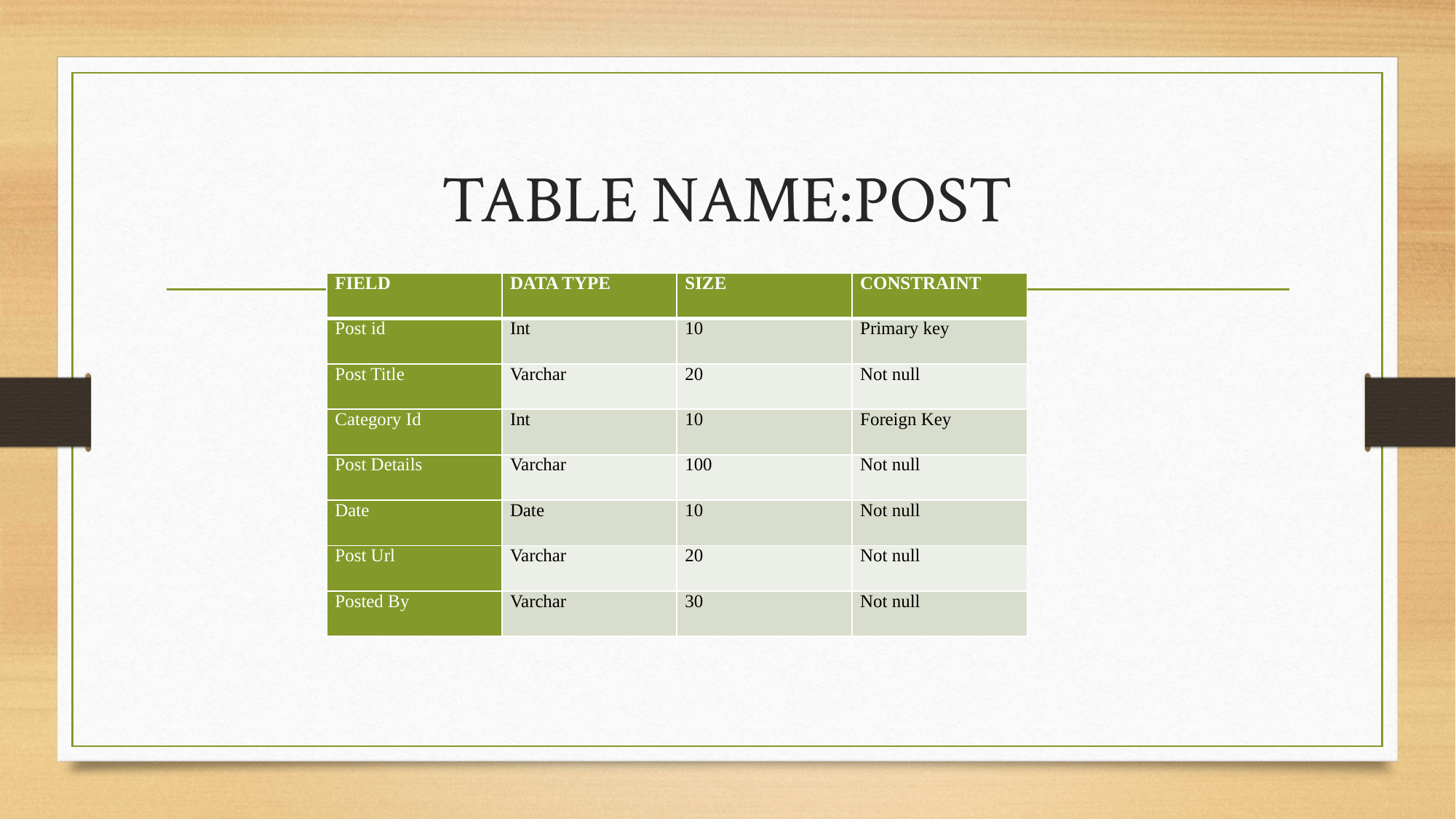

# TABLE NAME:POST
| FIELD | DATA TYPE | SIZE | CONSTRAINT |
| --- | --- | --- | --- |
| Post id | Int | 10 | Primary key |
| Post Title | Varchar | 20 | Not null |
| Category Id | Int | 10 | Foreign Key |
| Post Details | Varchar | 100 | Not null |
| Date | Date | 10 | Not null |
| Post Url | Varchar | 20 | Not null |
| Posted By | Varchar | 30 | Not null |